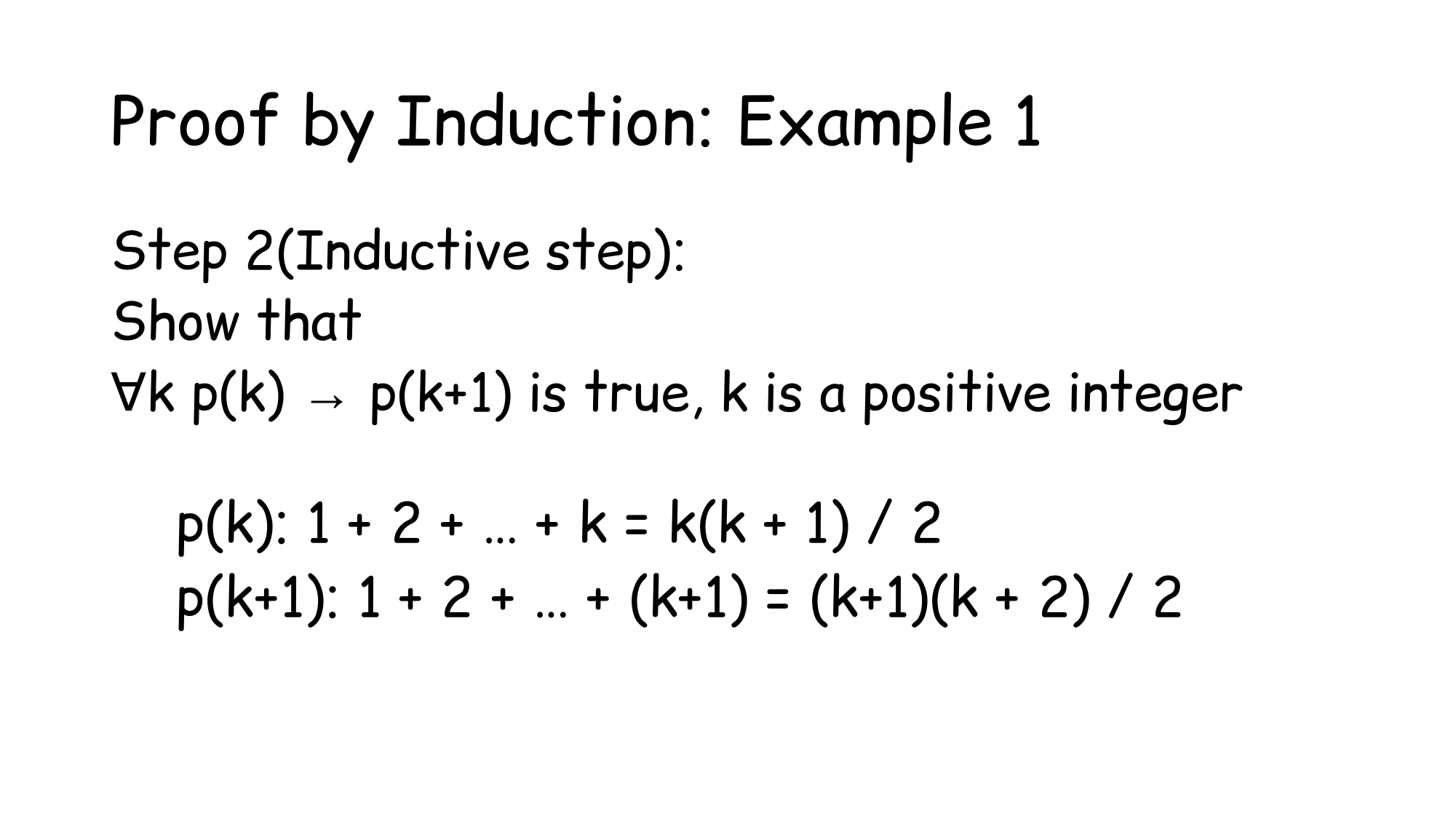

# Proof by Induction: Example 1
Step 2(Inductive step):
Show that
∀k p(k) → p(k+1) is true, k is a positive integer

p(k): 1 + 2 + … + k = k(k + 1) / 2
p(k+1): 1 + 2 + … + (k+1) = (k+1)(k + 2) / 2